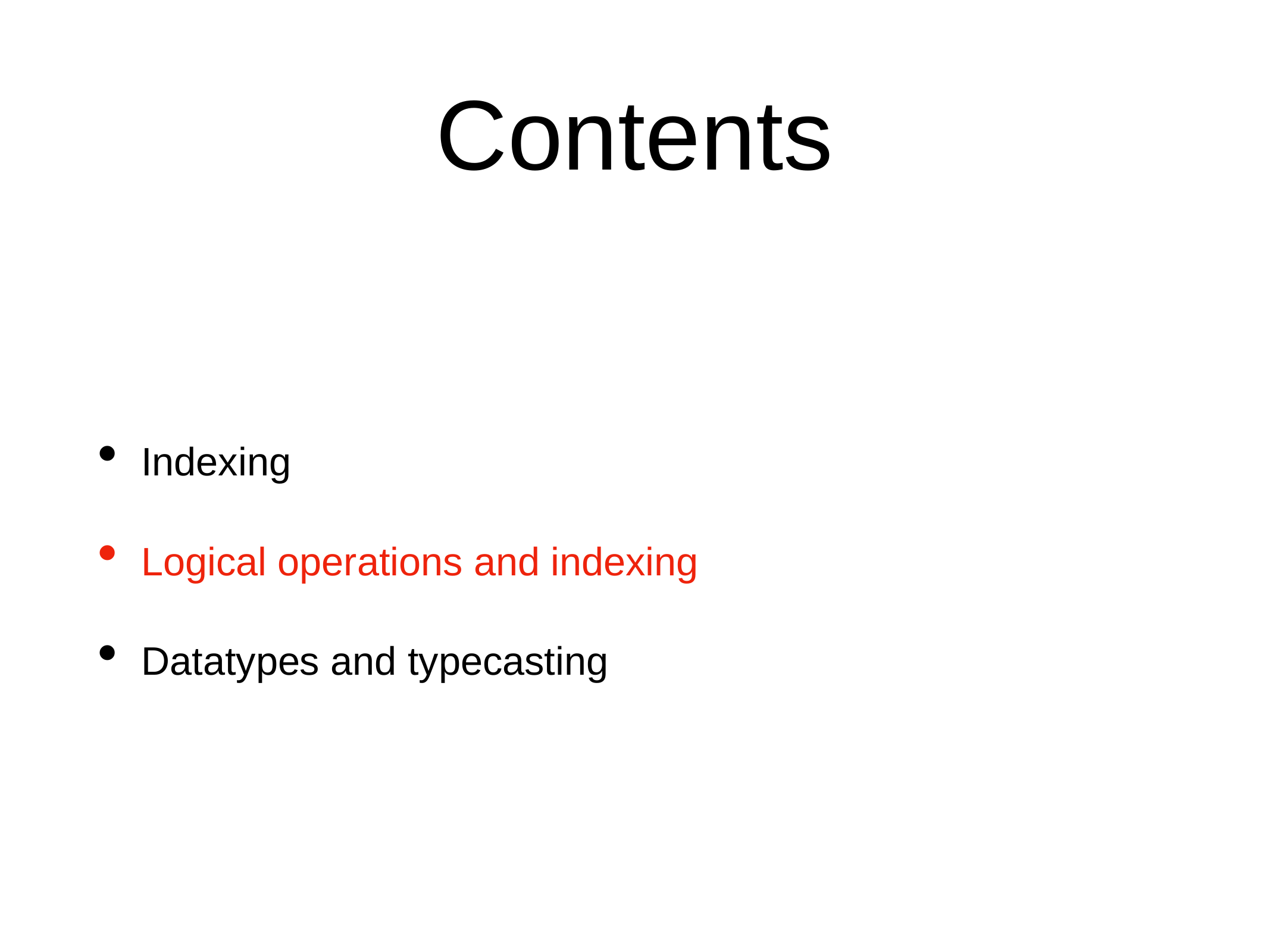

# Contents
Indexing
Logical operations and indexing
Datatypes and typecasting